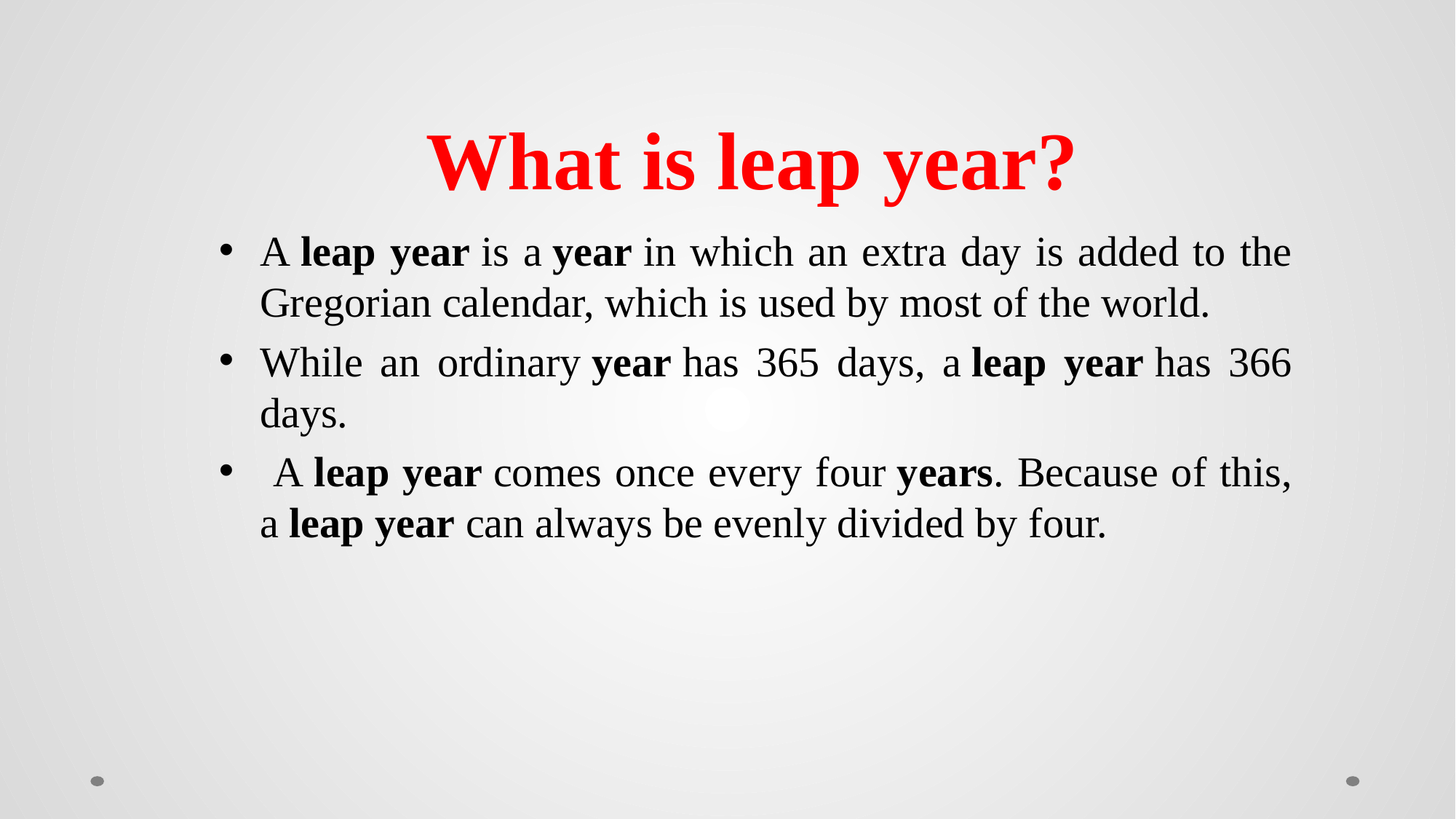

# What is leap year?
A leap year is a year in which an extra day is added to the Gregorian calendar, which is used by most of the world.
While an ordinary year has 365 days, a leap year has 366 days.
 A leap year comes once every four years. Because of this, a leap year can always be evenly divided by four.